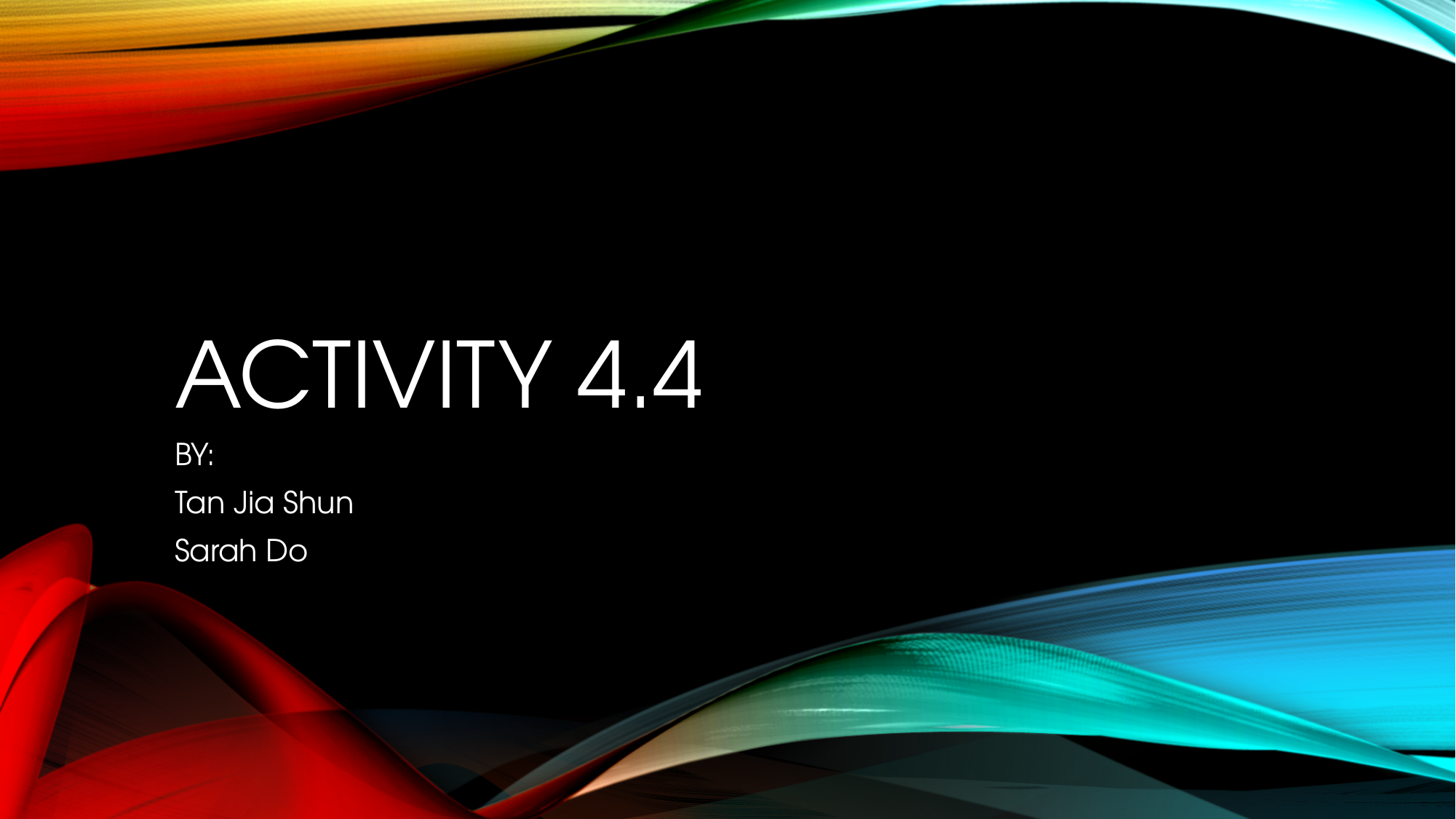

# Activity 4.4
BY:
Tan Jia Shun
Sarah Do